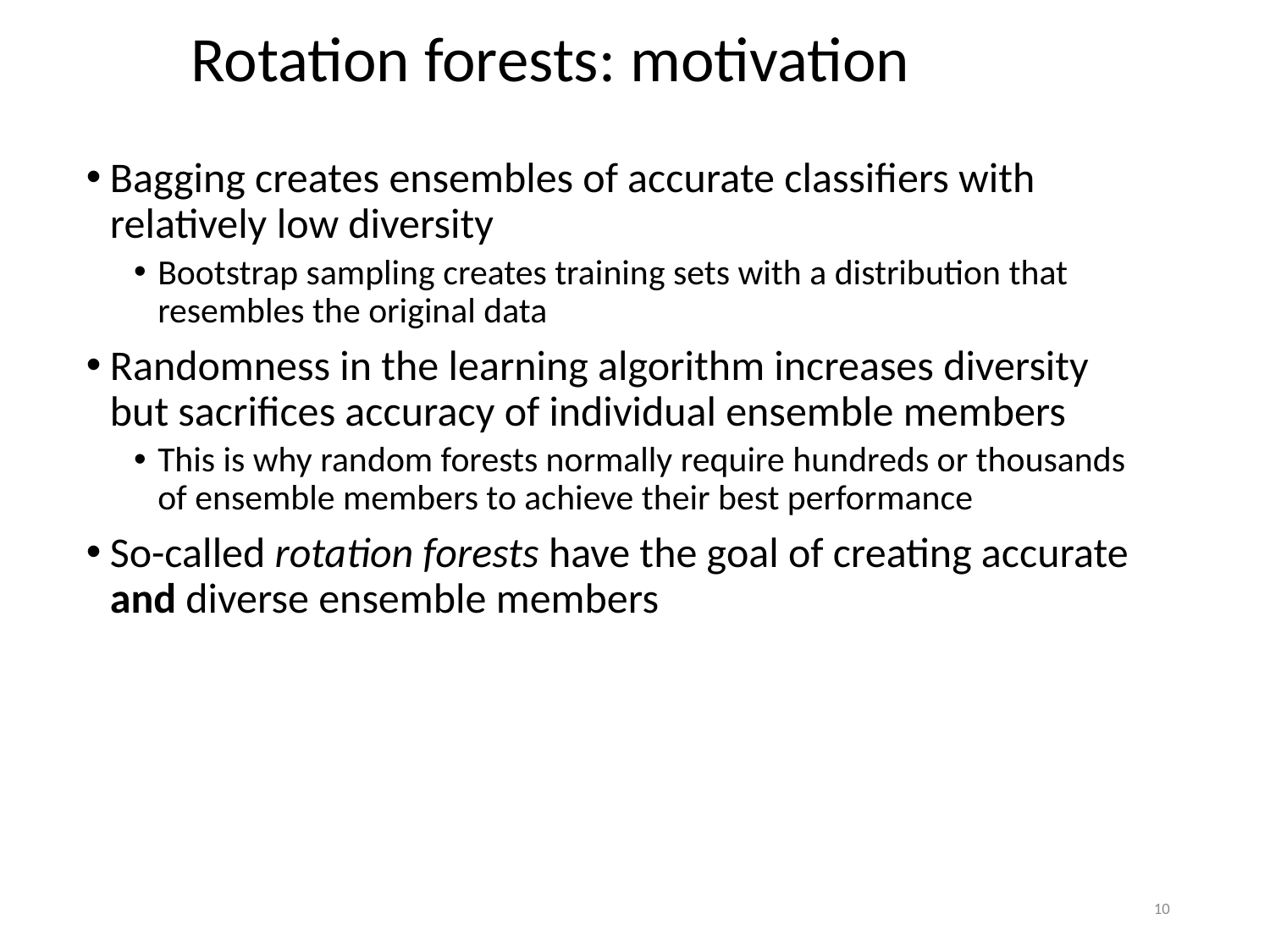

Rotation forests: motivation
Bagging creates ensembles of accurate classifiers with relatively low diversity
Bootstrap sampling creates training sets with a distribution that resembles the original data
Randomness in the learning algorithm increases diversity but sacrifices accuracy of individual ensemble members
This is why random forests normally require hundreds or thousands of ensemble members to achieve their best performance
So-called rotation forests have the goal of creating accurate and diverse ensemble members
10